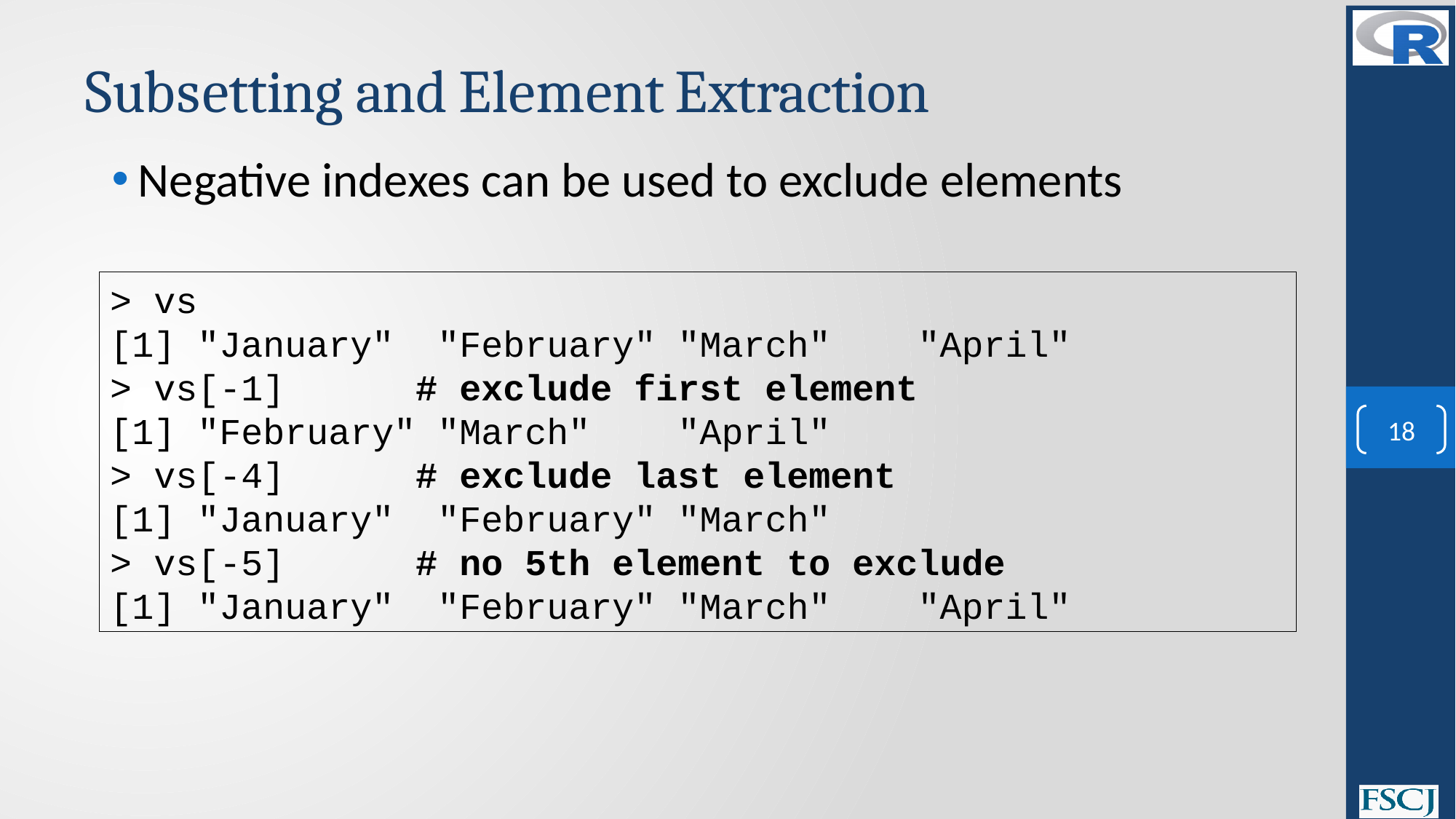

# Subsetting and Element Extraction
Negative indexes can be used to exclude elements
> vs
[1] "January"  "February" "March"    "April"
> vs[-1]      # exclude first element
[1] "February" "March"    "April"
> vs[-4]      # exclude last element
[1] "January"  "February" "March"
> vs[-5]      # no 5th element to exclude
[1] "January"  "February" "March"    "April"
18